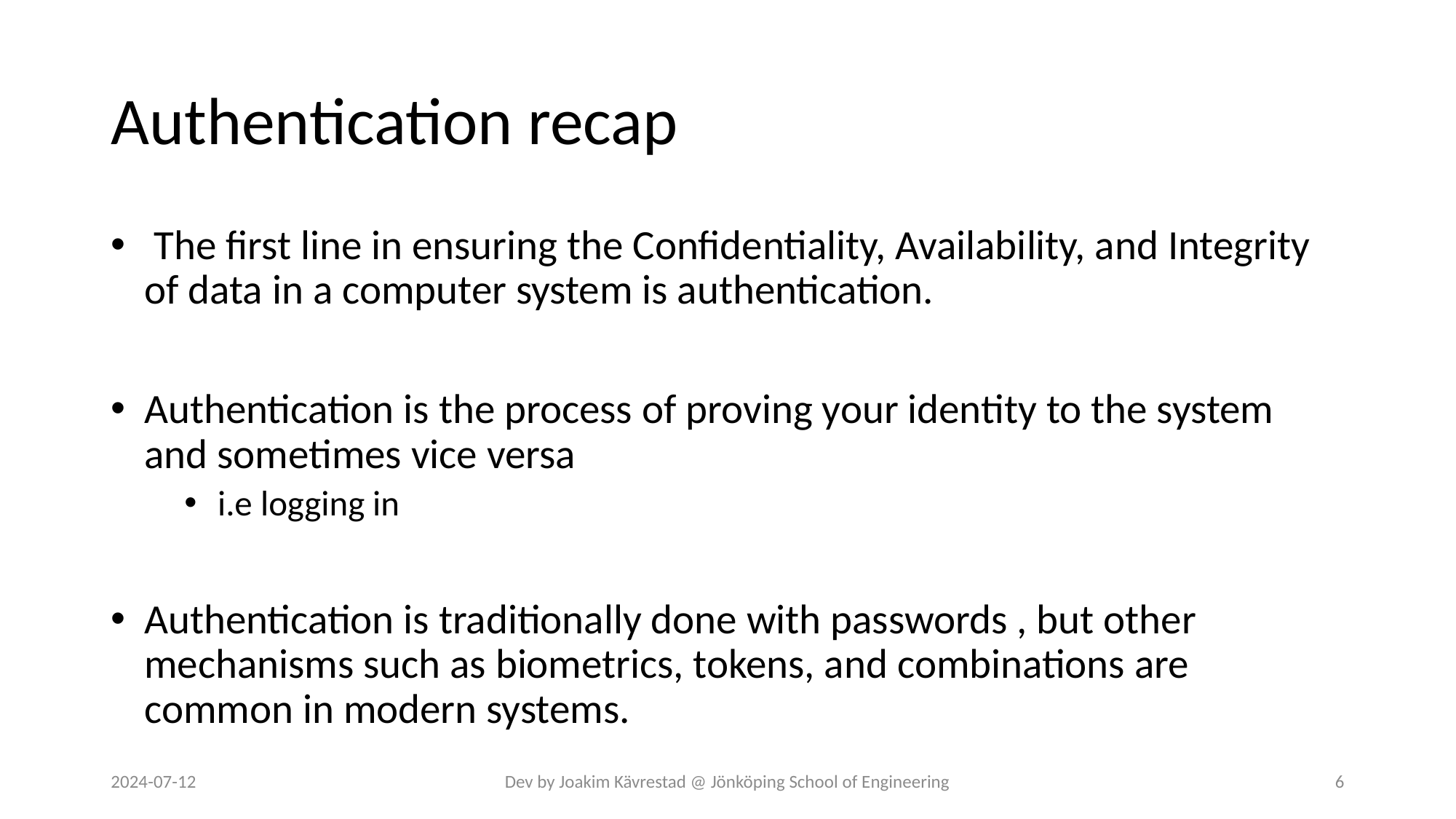

# Authentication recap
 The first line in ensuring the Confidentiality, Availability, and Integrity of data in a computer system is authentication.

Authentication is the process of proving your identity to the system and sometimes vice versa
i.e logging in

Authentication is traditionally done with passwords , but other mechanisms such as biometrics, tokens, and combinations are common in modern systems.

2024-07-12
Dev by Joakim Kävrestad @ Jönköping School of Engineering
6